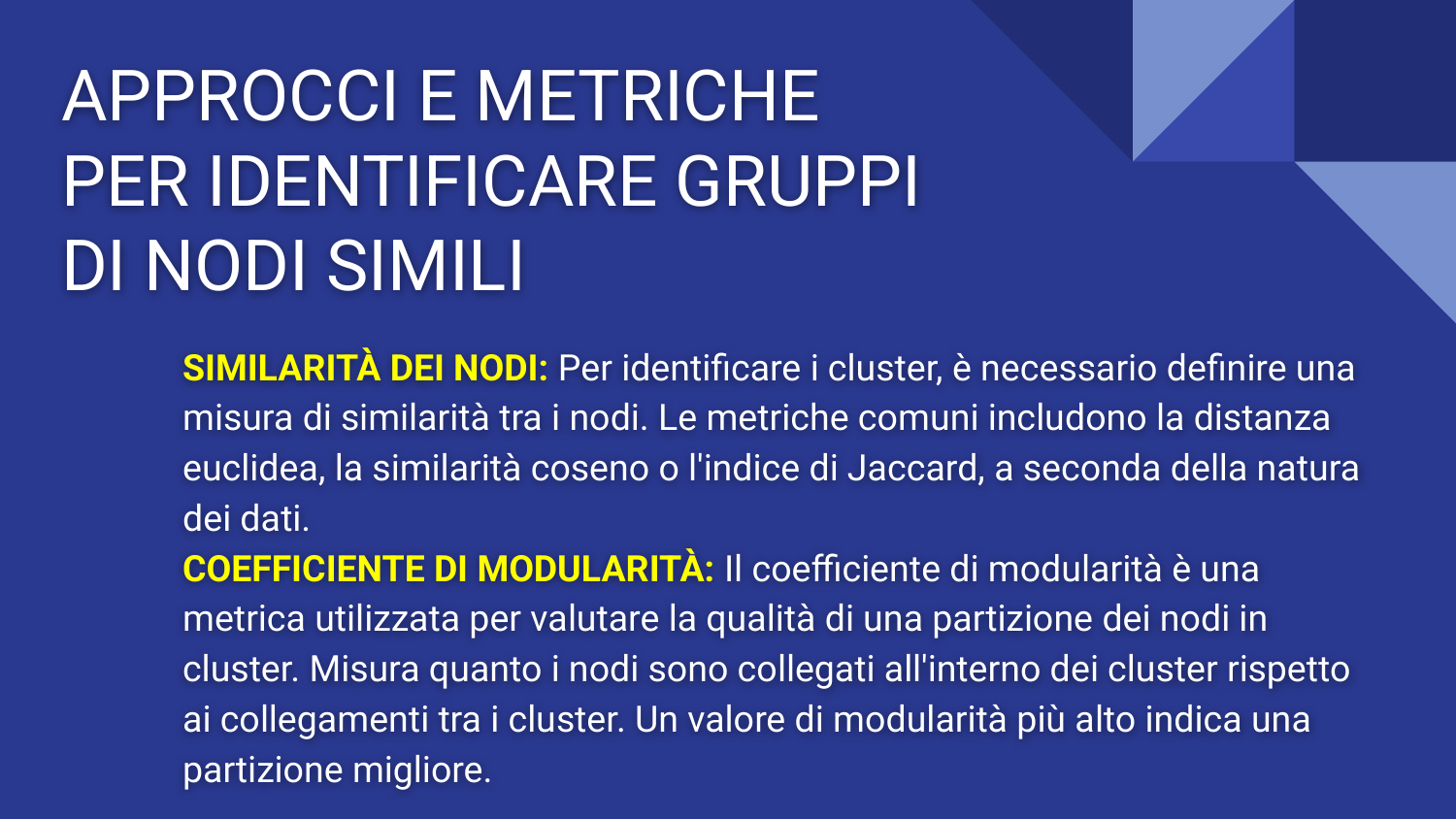

# APPROCCI E METRICHE
PER IDENTIFICARE GRUPPI
DI NODI SIMILI

SIMILARITÀ DEI NODI: Per identificare i cluster, è necessario definire una misura di similarità tra i nodi. Le metriche comuni includono la distanza euclidea, la similarità coseno o l'indice di Jaccard, a seconda della natura dei dati.
COEFFICIENTE DI MODULARITÀ: Il coefficiente di modularità è una metrica utilizzata per valutare la qualità di una partizione dei nodi in cluster. Misura quanto i nodi sono collegati all'interno dei cluster rispetto ai collegamenti tra i cluster. Un valore di modularità più alto indica una partizione migliore.